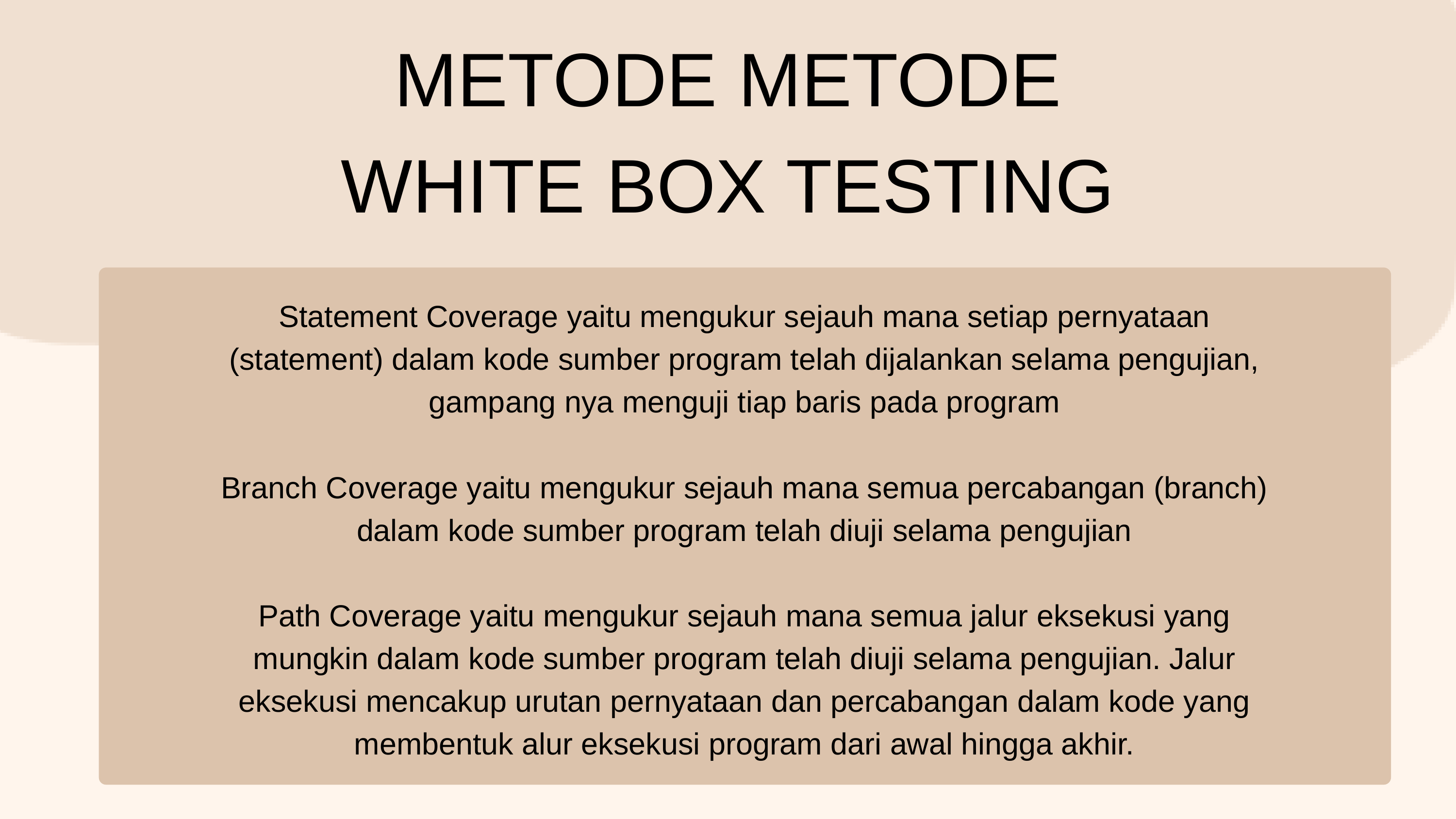

METODE METODE WHITE BOX TESTING

Statement Coverage yaitu mengukur sejauh mana setiap pernyataan (statement) dalam kode sumber program telah dijalankan selama pengujian, gampang nya menguji tiap baris pada program

Branch Coverage yaitu mengukur sejauh mana semua percabangan (branch) dalam kode sumber program telah diuji selama pengujian

Path Coverage yaitu mengukur sejauh mana semua jalur eksekusi yang mungkin dalam kode sumber program telah diuji selama pengujian. Jalur eksekusi mencakup urutan pernyataan dan percabangan dalam kode yang membentuk alur eksekusi program dari awal hingga akhir.